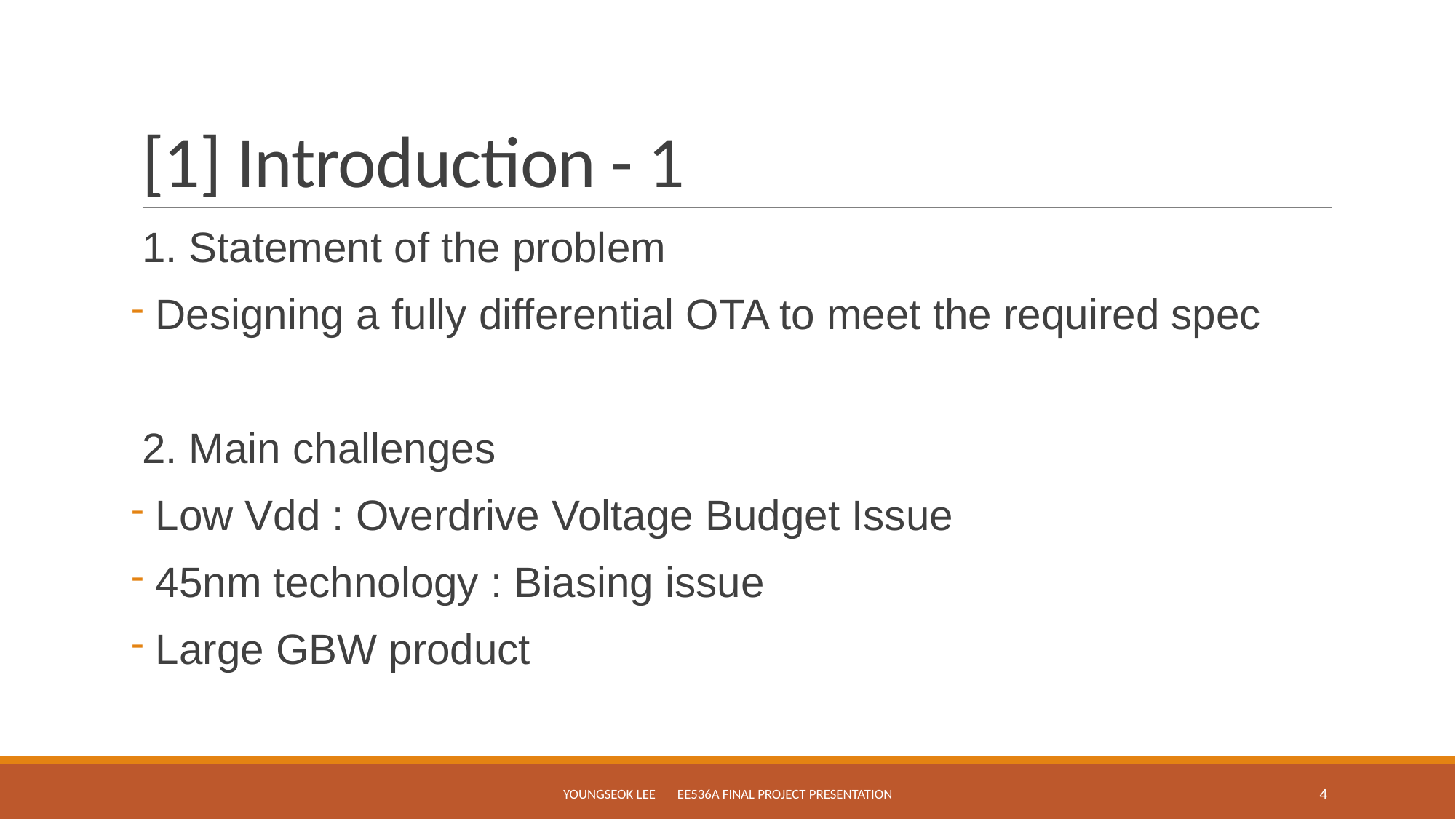

# [1] Introduction - 1
1. Statement of the problem
 Designing a fully differential OTA to meet the required spec

2. Main challenges
 Low Vdd : Overdrive Voltage Budget Issue
 45nm technology : Biasing issue
 Large GBW product

YOUNGSEOK LEE       EE536a Final Project Presentation
4